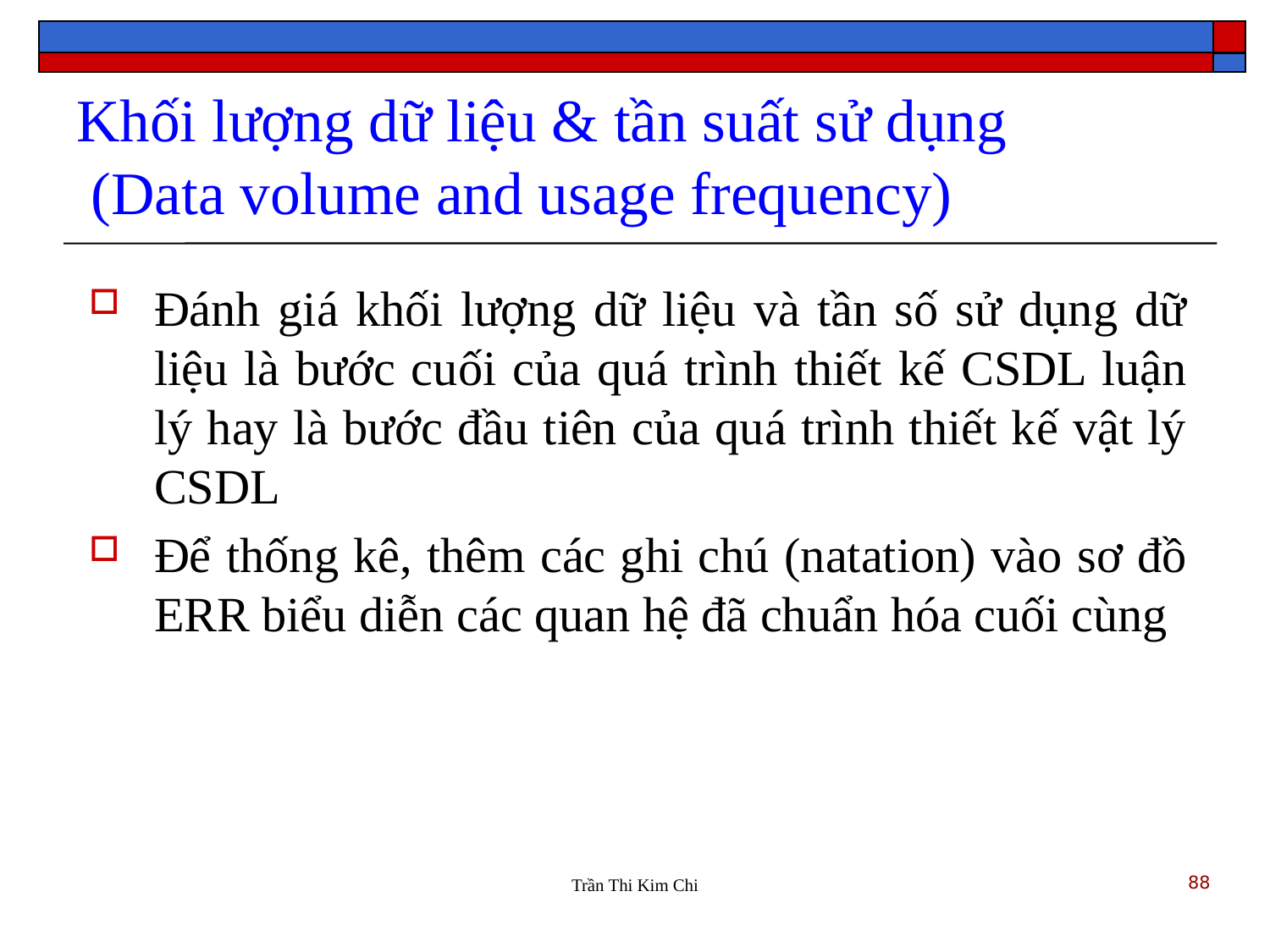

Khối lượng dữ liệu & tần suất sử dụng
 (Data volume and usage frequency)
Đánh giá khối lượng dữ liệu và tần số sử dụng dữ liệu là bước cuối của quá trình thiết kế CSDL luận lý hay là bước đầu tiên của quá trình thiết kế vật lý CSDL
Để thống kê, thêm các ghi chú (natation) vào sơ đồ ERR biểu diễn các quan hệ đã chuẩn hóa cuối cùng
88
Trần Thi Kim Chi